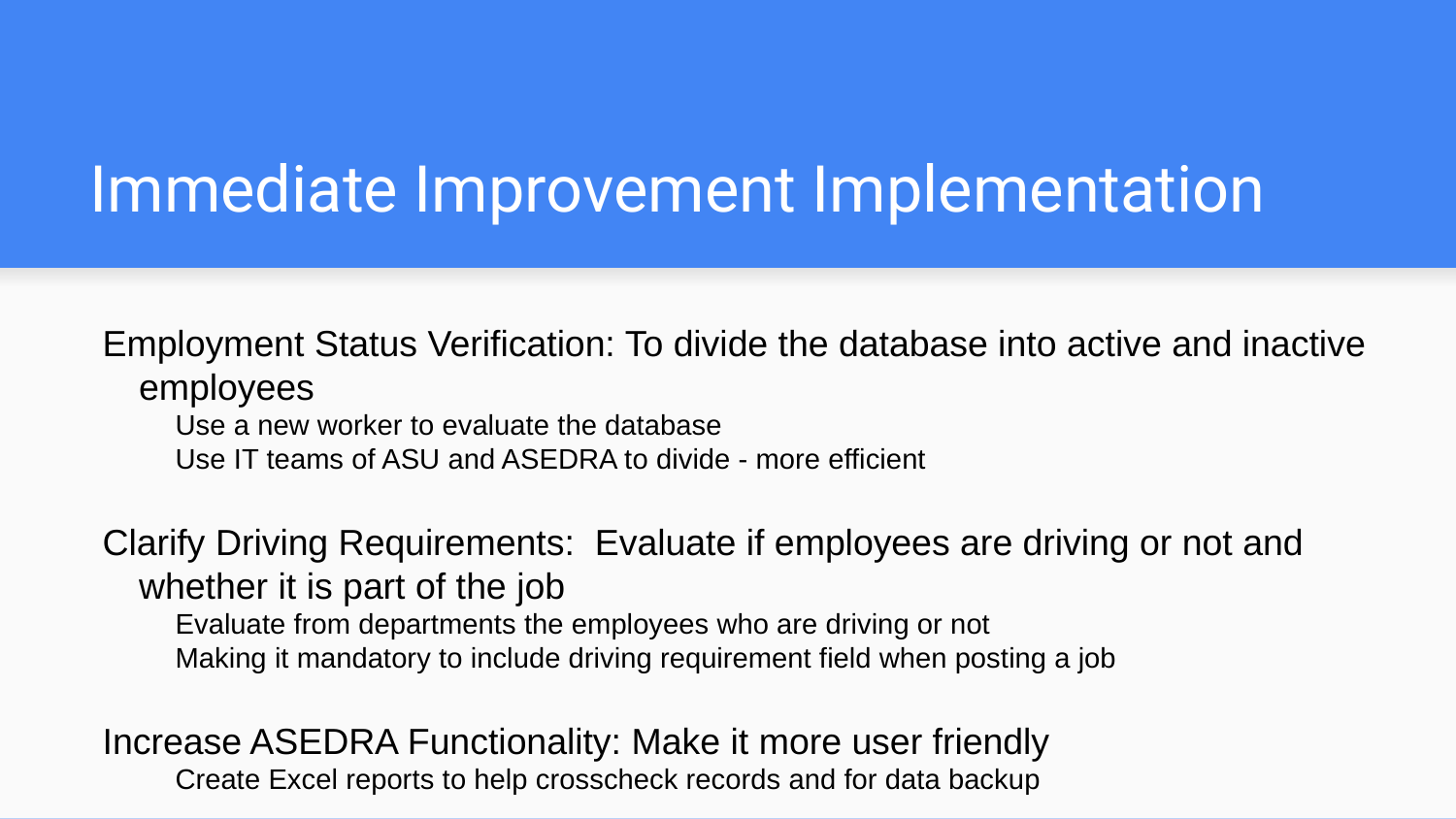

# Immediate Improvement Implementation
Employment Status Verification: To divide the database into active and inactive employees
Use a new worker to evaluate the database
Use IT teams of ASU and ASEDRA to divide - more efficient

Clarify Driving Requirements:  Evaluate if employees are driving or not and whether it is part of the job
Evaluate from departments the employees who are driving or not
Making it mandatory to include driving requirement field when posting a job

Increase ASEDRA Functionality: Make it more user friendly
Create Excel reports to help crosscheck records and for data backup